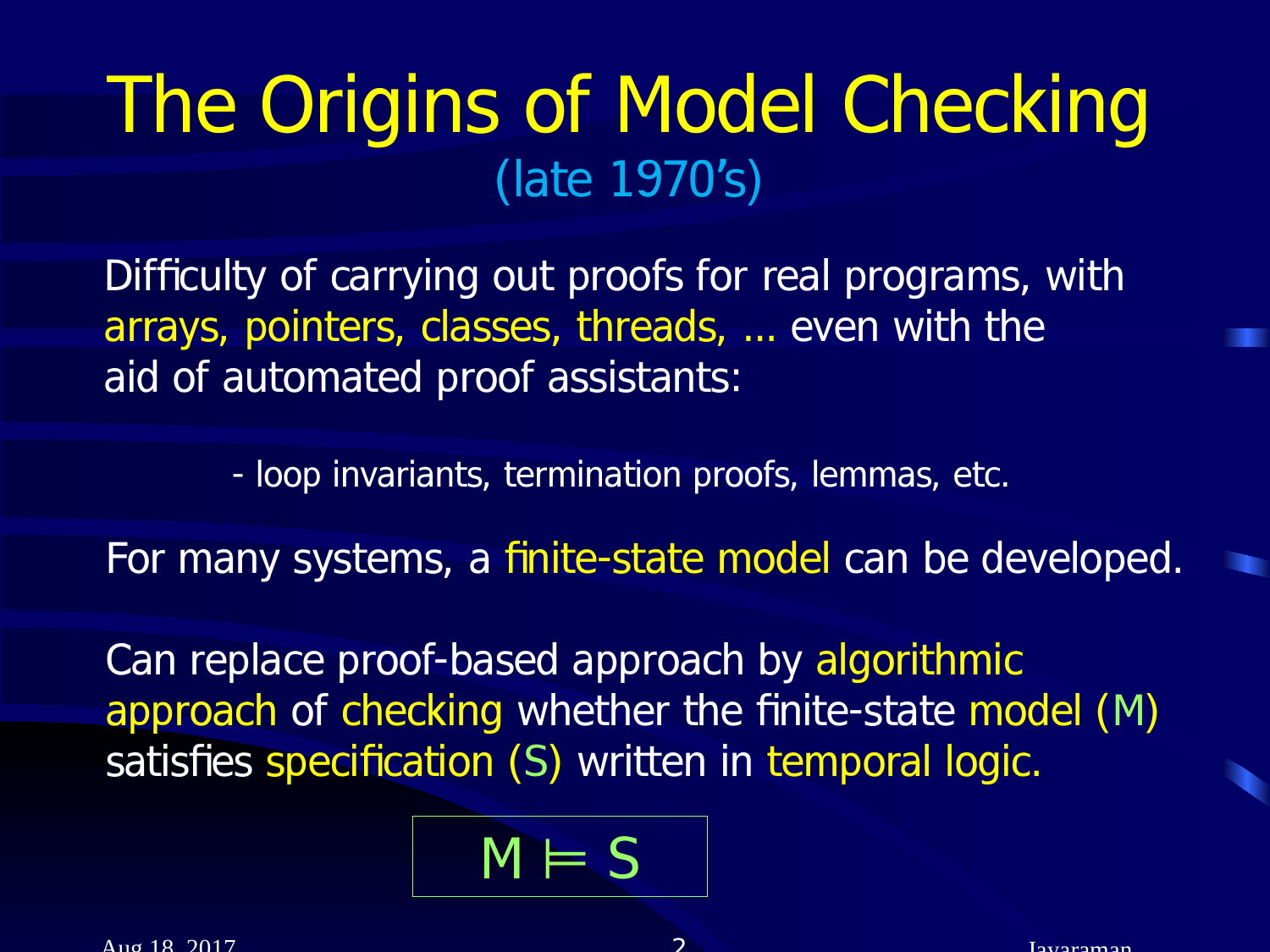

# The Origins of Model Checking (late 1970’s)
Difficulty of carrying out proofs for real programs, with
arrays, pointers, classes, threads, … even with the
aid of automated proof assistants:

	- loop invariants, termination proofs, lemmas, etc.
For many systems, a finite-state model can be developed.

Can replace proof-based approach by algorithmic
approach of checking whether the finite-state model (M)
satisfies specification (S) written in temporal logic.
M ⊨ S
Aug 18, 2017
2
Jayaraman